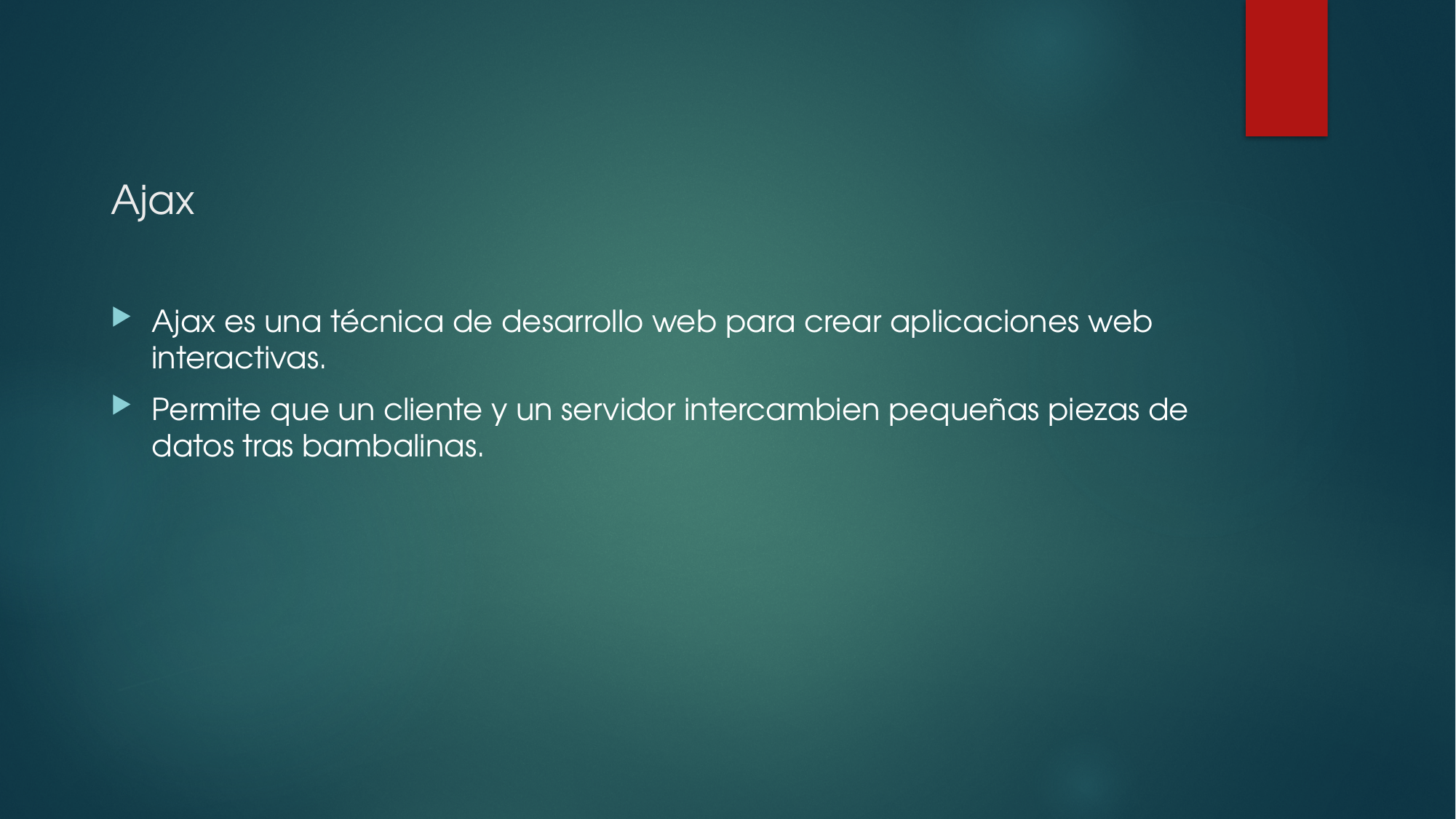

# Ajax
Ajax es una técnica de desarrollo web para crear aplicaciones web interactivas.
Permite que un cliente y un servidor intercambien pequeñas piezas de datos tras bambalinas.